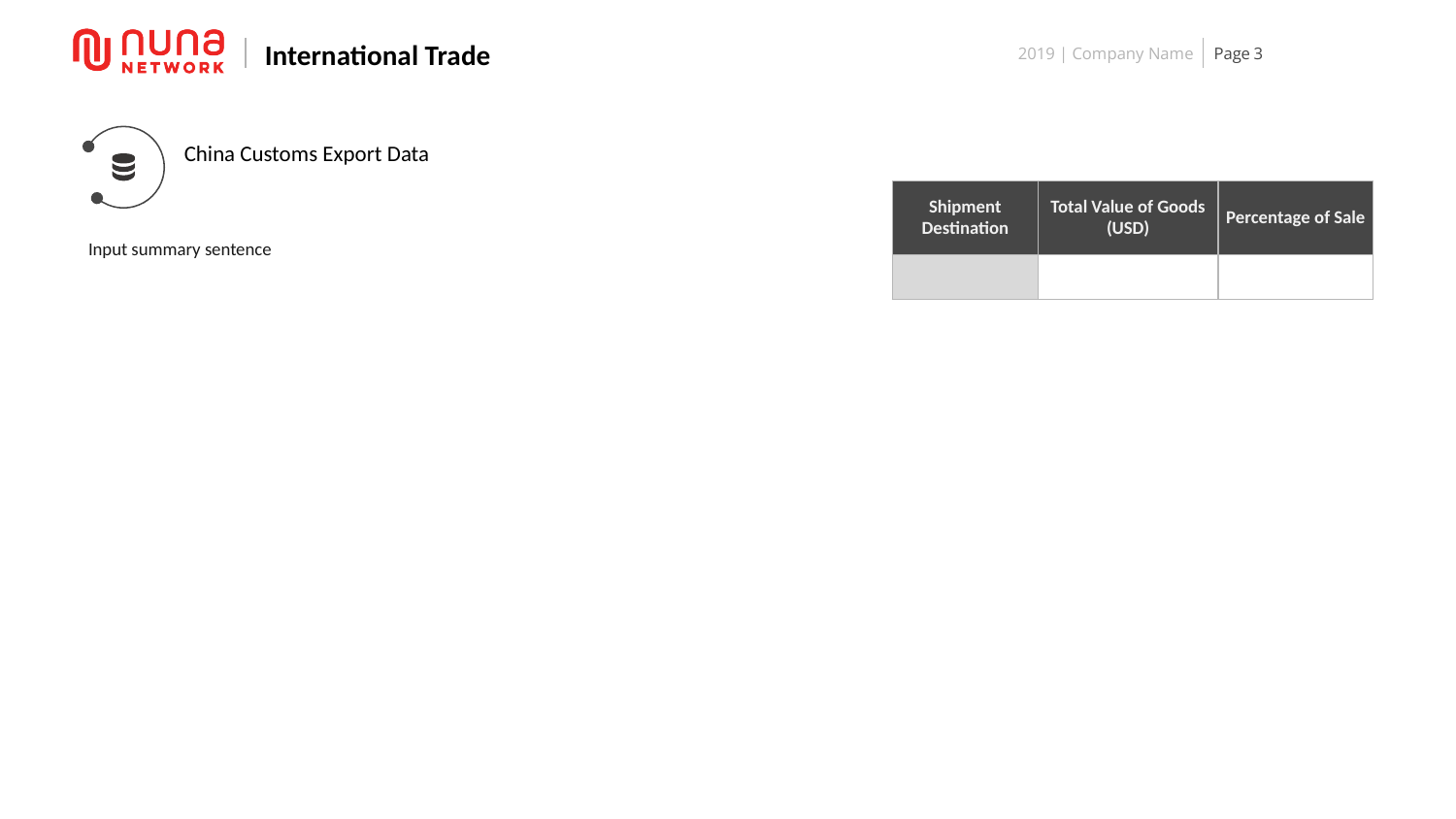

International Trade

China Customs Export Data

| Shipment Destination | Total Value of Goods (USD) | Percentage of Sale |
| --- | --- | --- |
|  |  |  |
Input summary sentence